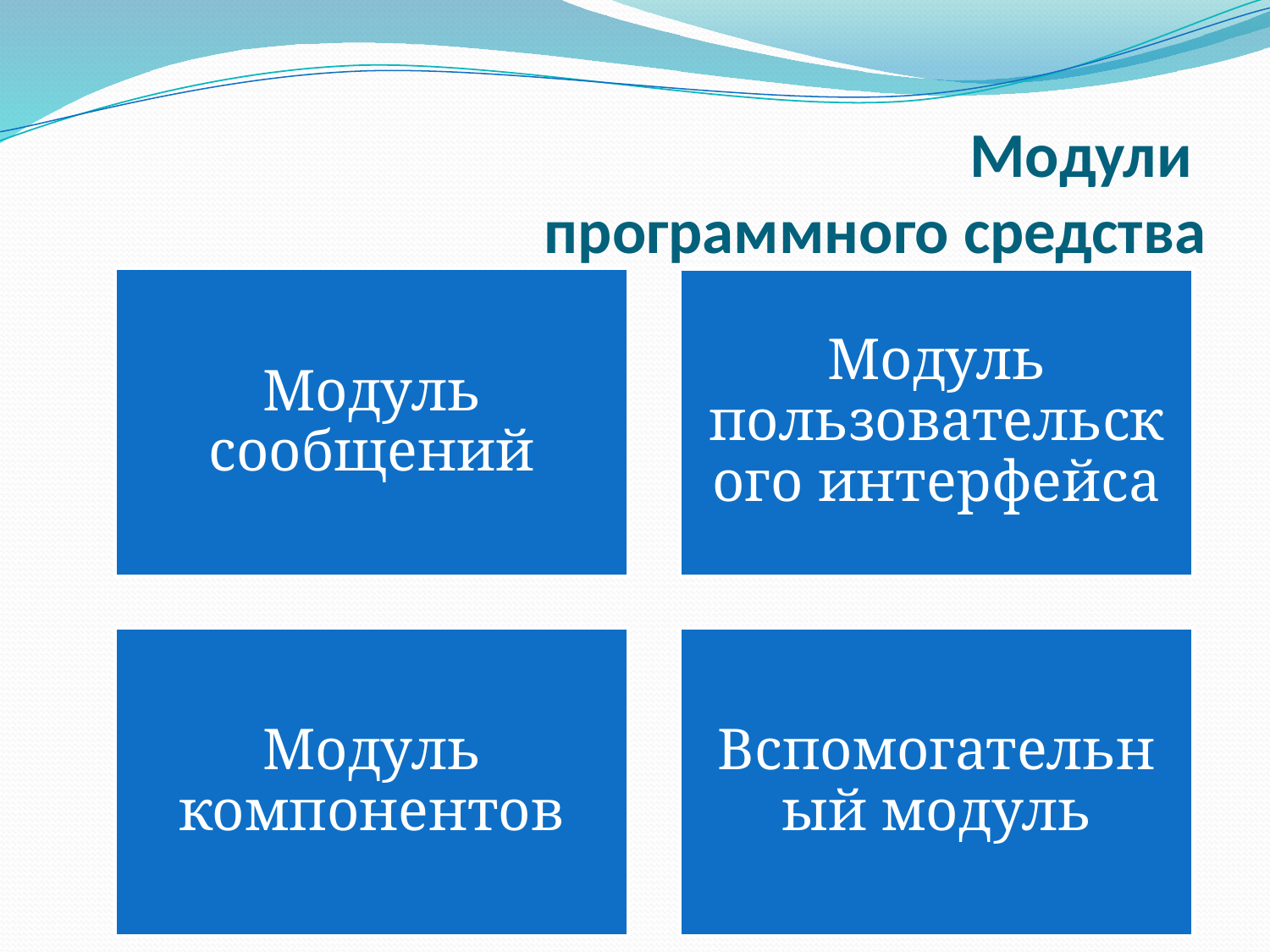

# Модули программного средства
Модуль сообщений
Модуль пользовательского интерфейса
Модуль компонентов
Вспомогательный модуль